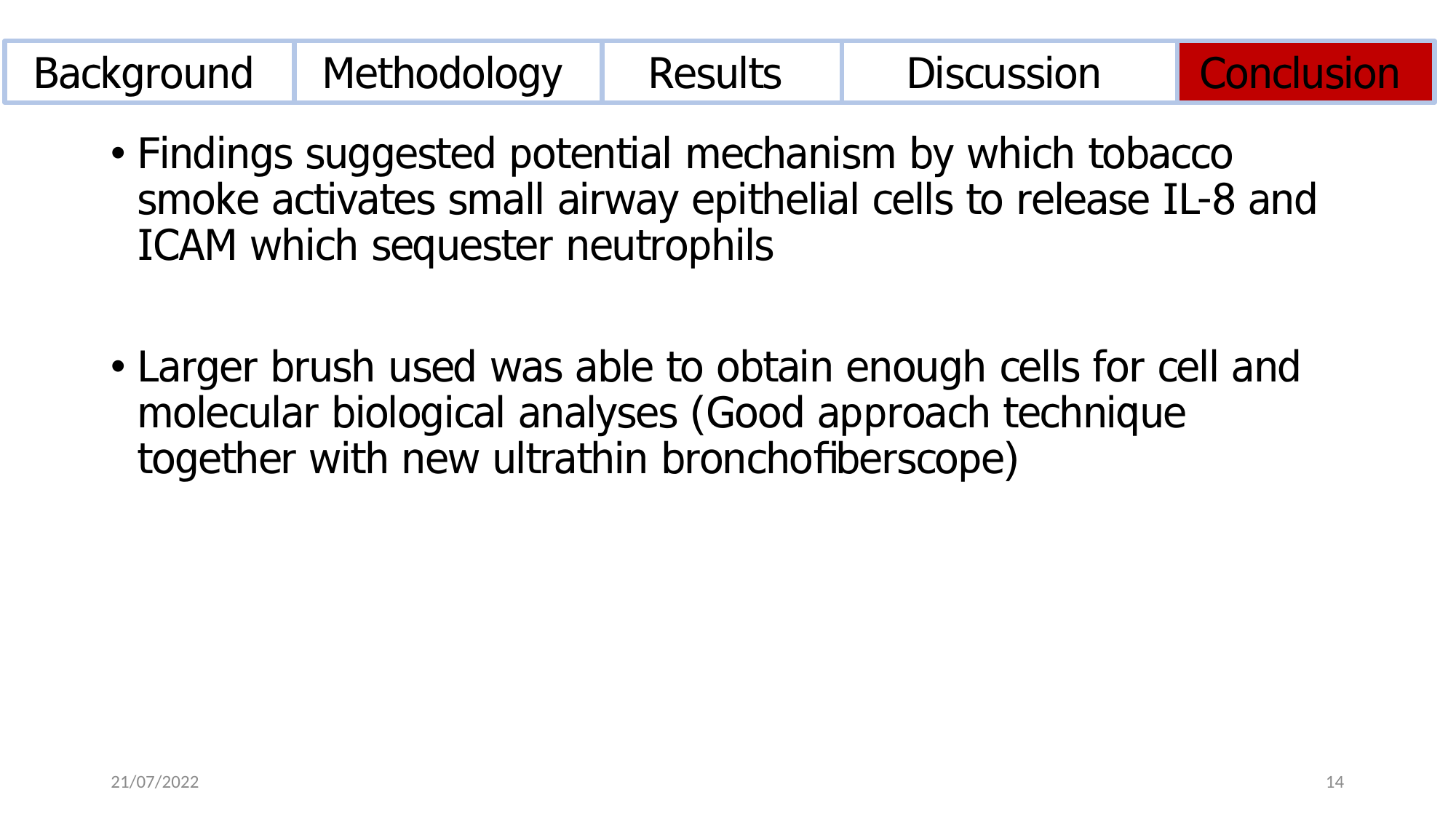

Background
Methodology
Results
Conclusion
Discussion
Findings suggested potential mechanism by which tobacco smoke activates small airway epithelial cells to release IL-8 and ICAM which sequester neutrophils

Larger brush used was able to obtain enough cells for cell and molecular biological analyses (Good approach technique together with new ultrathin bronchoﬁberscope)
21/07/2022
14